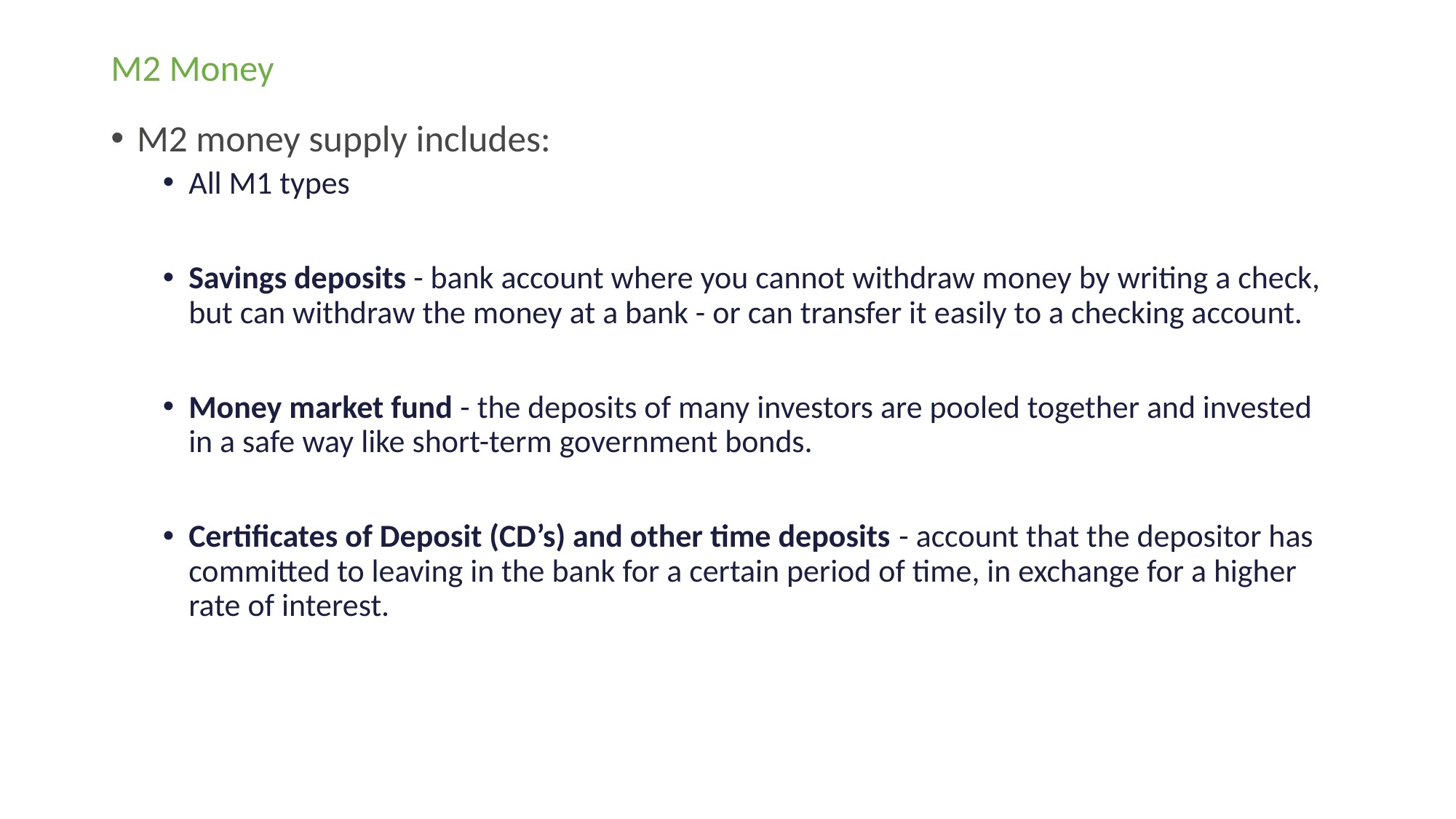

# M2 Money
M2 money supply includes:
All M1 types

Savings deposits - bank account where you cannot withdraw money by writing a check, but can withdraw the money at a bank - or can transfer it easily to a checking account.

Money market fund - the deposits of many investors are pooled together and invested in a safe way like short-term government bonds.

Certificates of Deposit (CD’s) and other time deposits - account that the depositor has committed to leaving in the bank for a certain period of time, in exchange for a higher rate of interest.